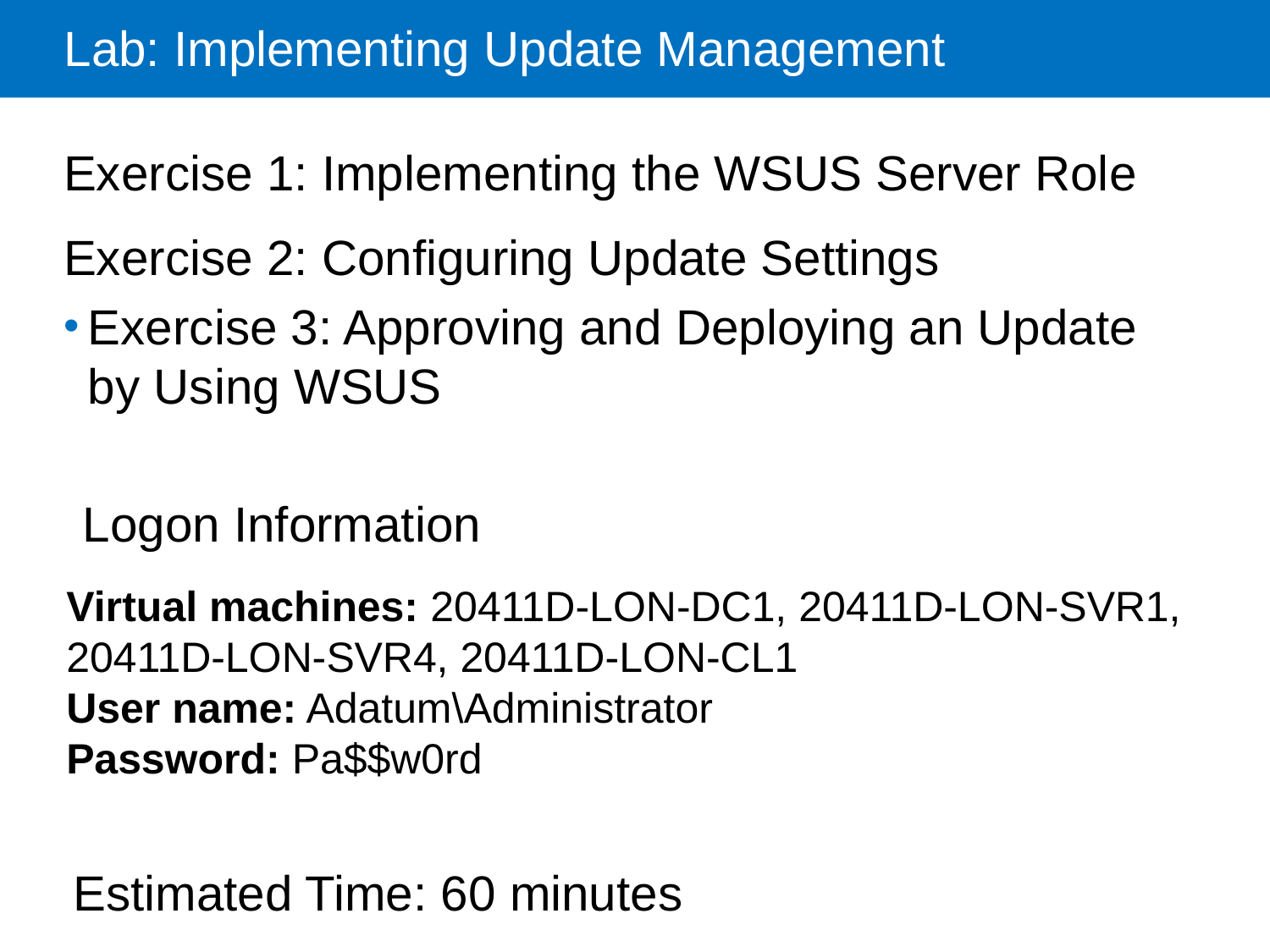

# Lab: Implementing Update Management
Exercise 1: Implementing the WSUS Server Role
Exercise 2: Configuring Update Settings
Exercise 3: Approving and Deploying an Update by Using WSUS
Logon Information
Virtual machines: 20411D-LON-DC1, 20411D-LON-SVR1,
20411D-LON-SVR4, 20411D-LON-CL1
User name: Adatum\Administrator
Password: Pa$$w0rd
Estimated Time: 60 minutes